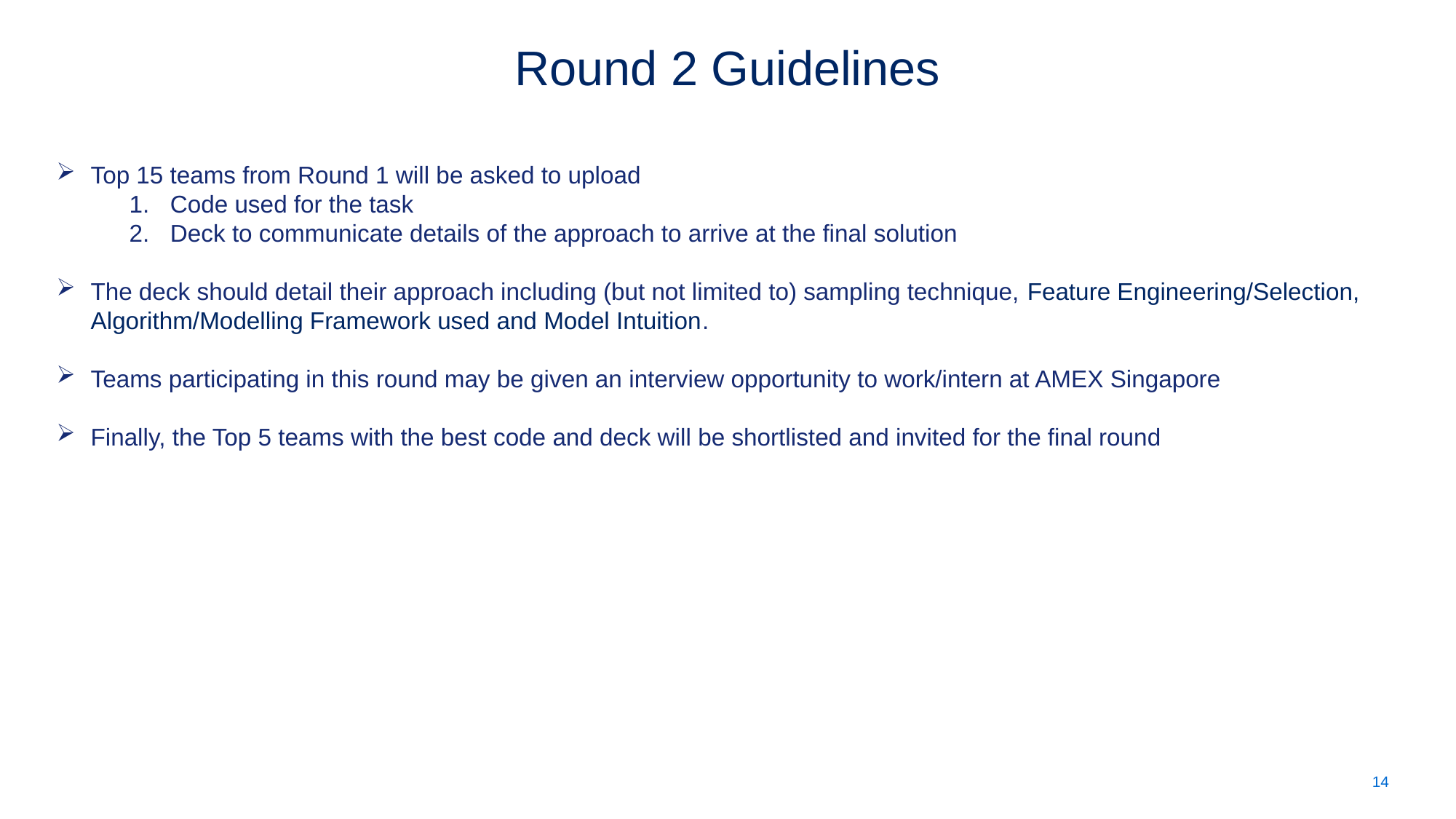

# Round 2 Guidelines

Top 15 teams from Round 1 will be asked to upload
Code used for the task
Deck to communicate details of the approach to arrive at the final solution

The deck should detail their approach including (but not limited to) sampling technique, Feature Engineering/Selection, Algorithm/Modelling Framework used and Model Intuition.

Teams participating in this round may be given an interview opportunity to work/intern at AMEX Singapore

Finally, the Top 5 teams with the best code and deck will be shortlisted and invited for the final round
14